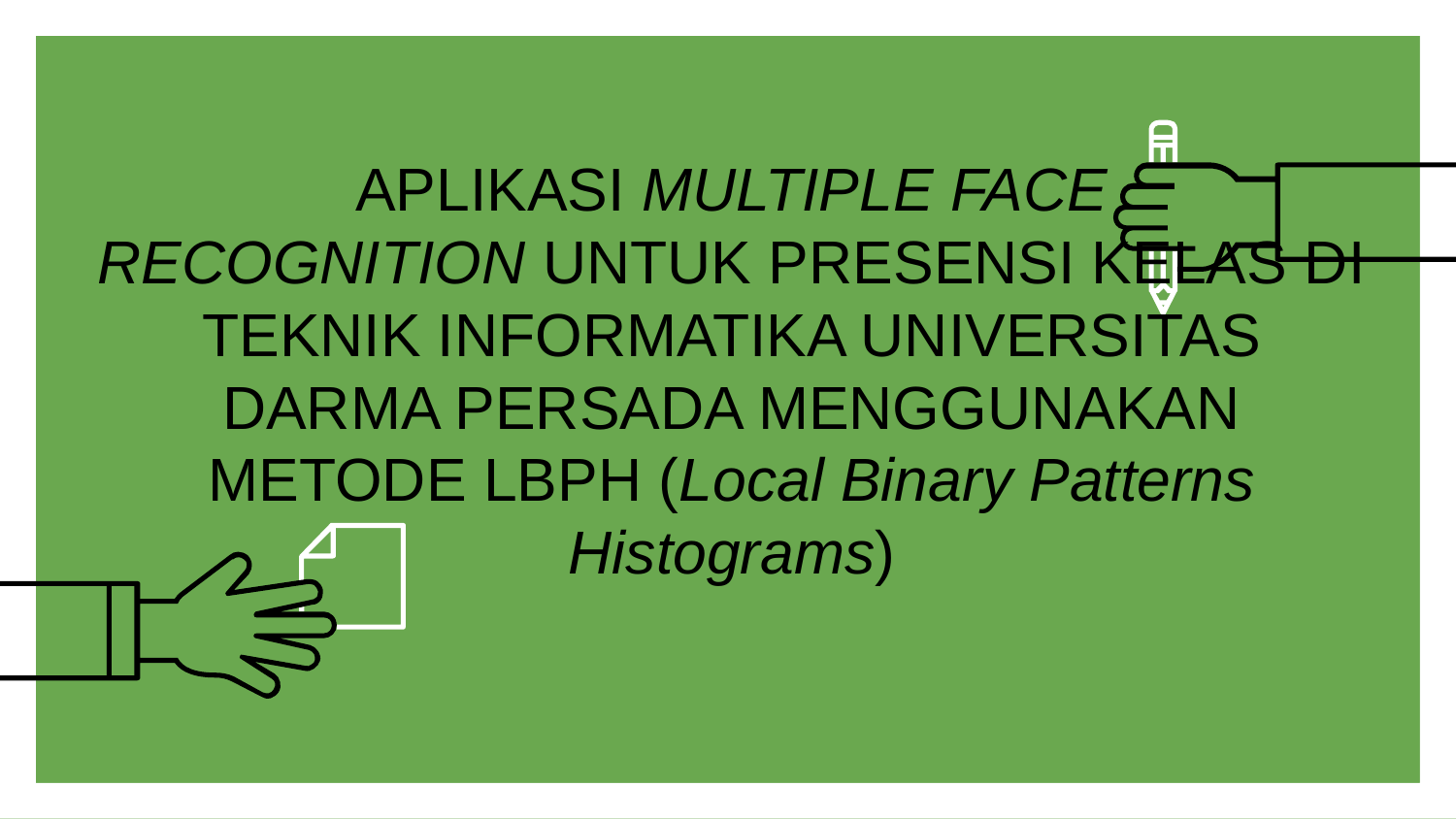

# APLIKASI MULTIPLE FACE
RECOGNITION UNTUK PRESENSI KELAS DI TEKNIK INFORMATIKA UNIVERSITAS DARMA PERSADA MENGGUNAKAN METODE LBPH (Local Binary Patterns Histograms)